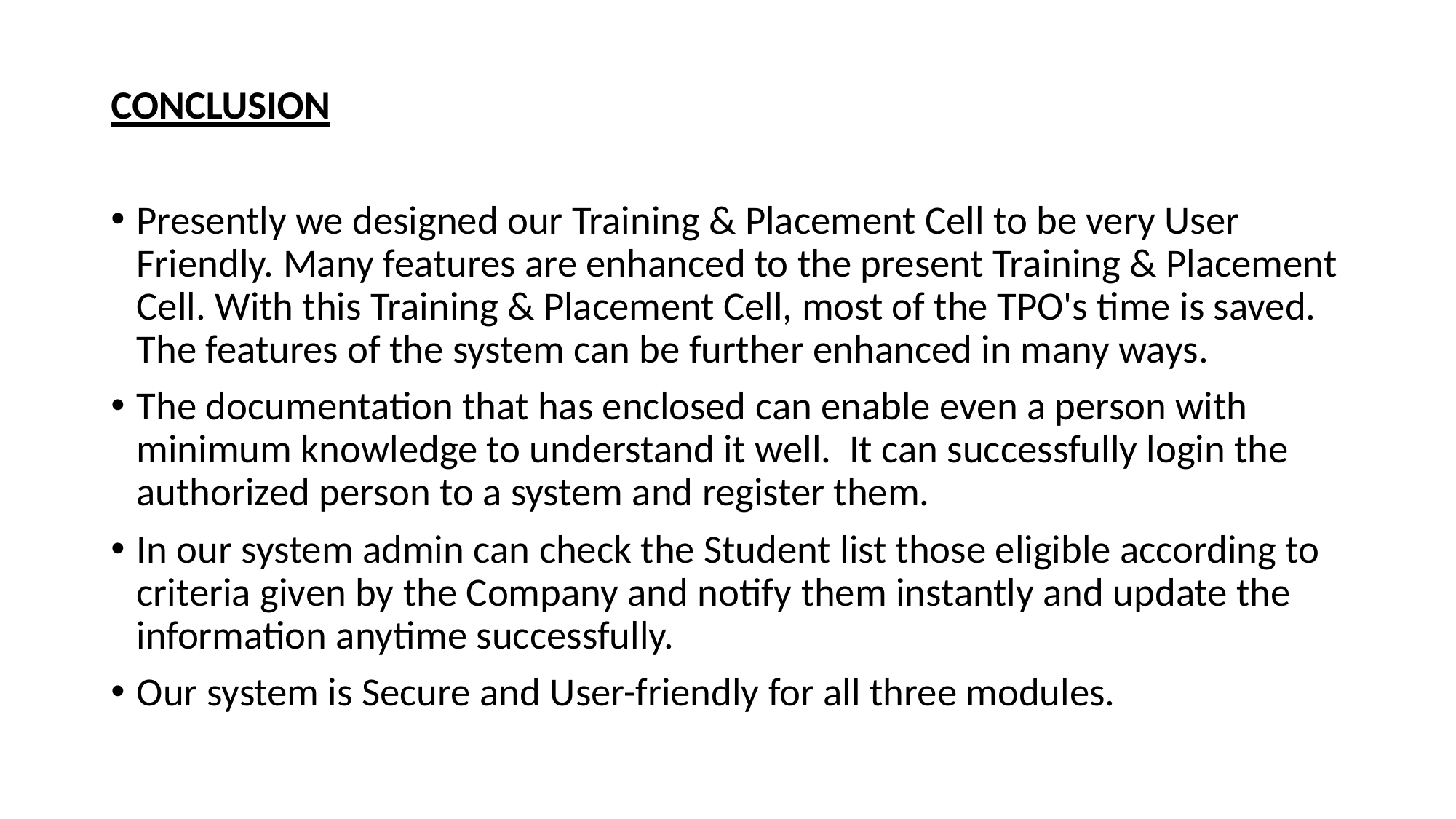

CONCLUSION

Presently we designed our Training & Placement Cell to be very User Friendly. Many features are enhanced to the present Training & Placement Cell. With this Training & Placement Cell, most of the TPO's time is saved. The features of the system can be further enhanced in many ways.
The documentation that has enclosed can enable even a person with minimum knowledge to understand it well.  It can successfully login the authorized person to a system and register them.
In our system admin can check the Student list those eligible according to criteria given by the Company and notify them instantly and update the information anytime successfully.
Our system is Secure and User-friendly for all three modules.